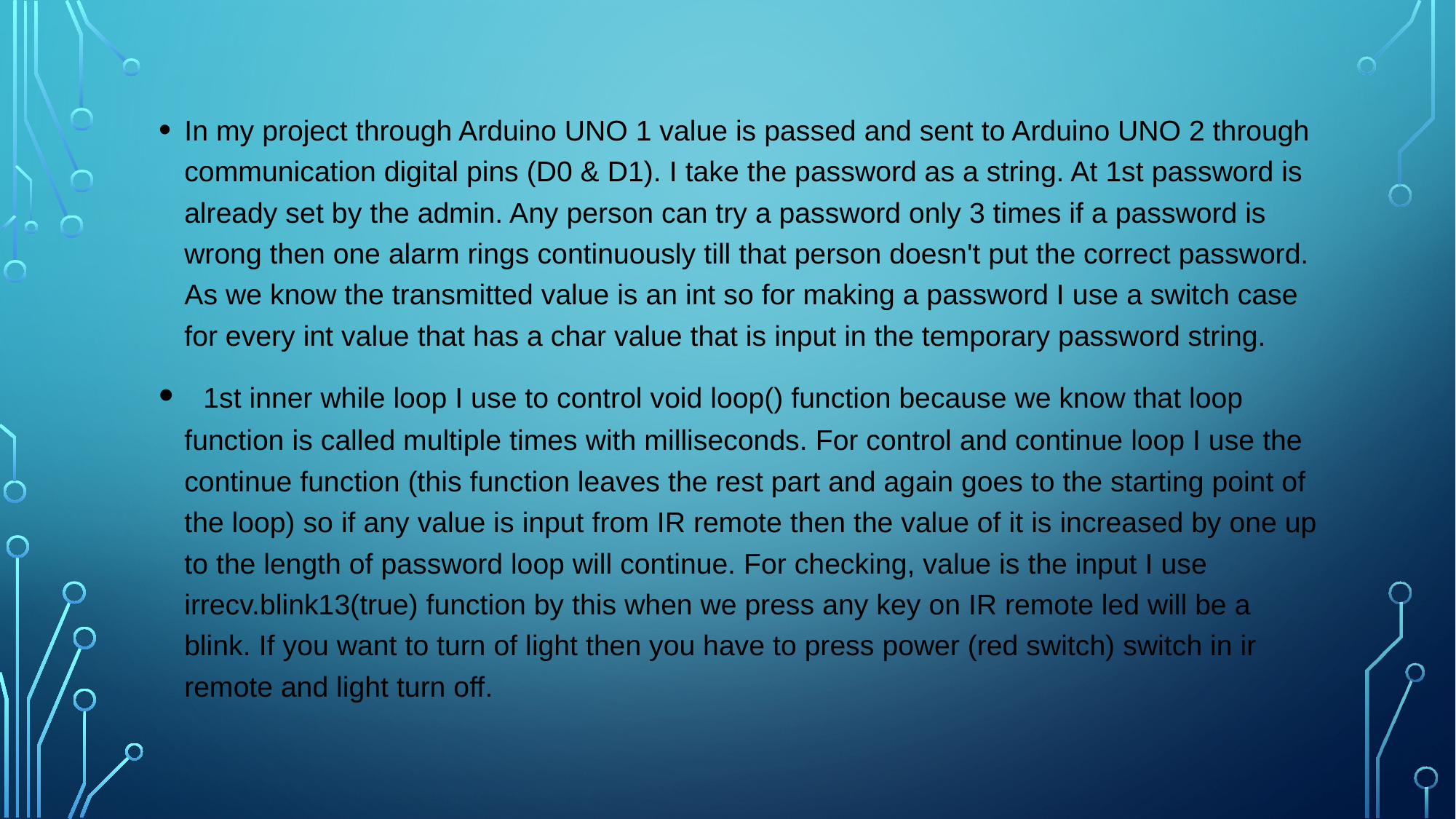

In my project through Arduino UNO 1 value is passed and sent to Arduino UNO 2 through communication digital pins (D0 & D1). I take the password as a string. At 1st password is already set by the admin. Any person can try a password only 3 times if a password is wrong then one alarm rings continuously till that person doesn't put the correct password. As we know the transmitted value is an int so for making a password I use a switch case for every int value that has a char value that is input in the temporary password string.
  1st inner while loop I use to control void loop() function because we know that loop function is called multiple times with milliseconds. For control and continue loop I use the continue function (this function leaves the rest part and again goes to the starting point of the loop) so if any value is input from IR remote then the value of it is increased by one up to the length of password loop will continue. For checking, value is the input I use irrecv.blink13(true) function by this when we press any key on IR remote led will be a blink. If you want to turn of light then you have to press power (red switch) switch in ir remote and light turn off.